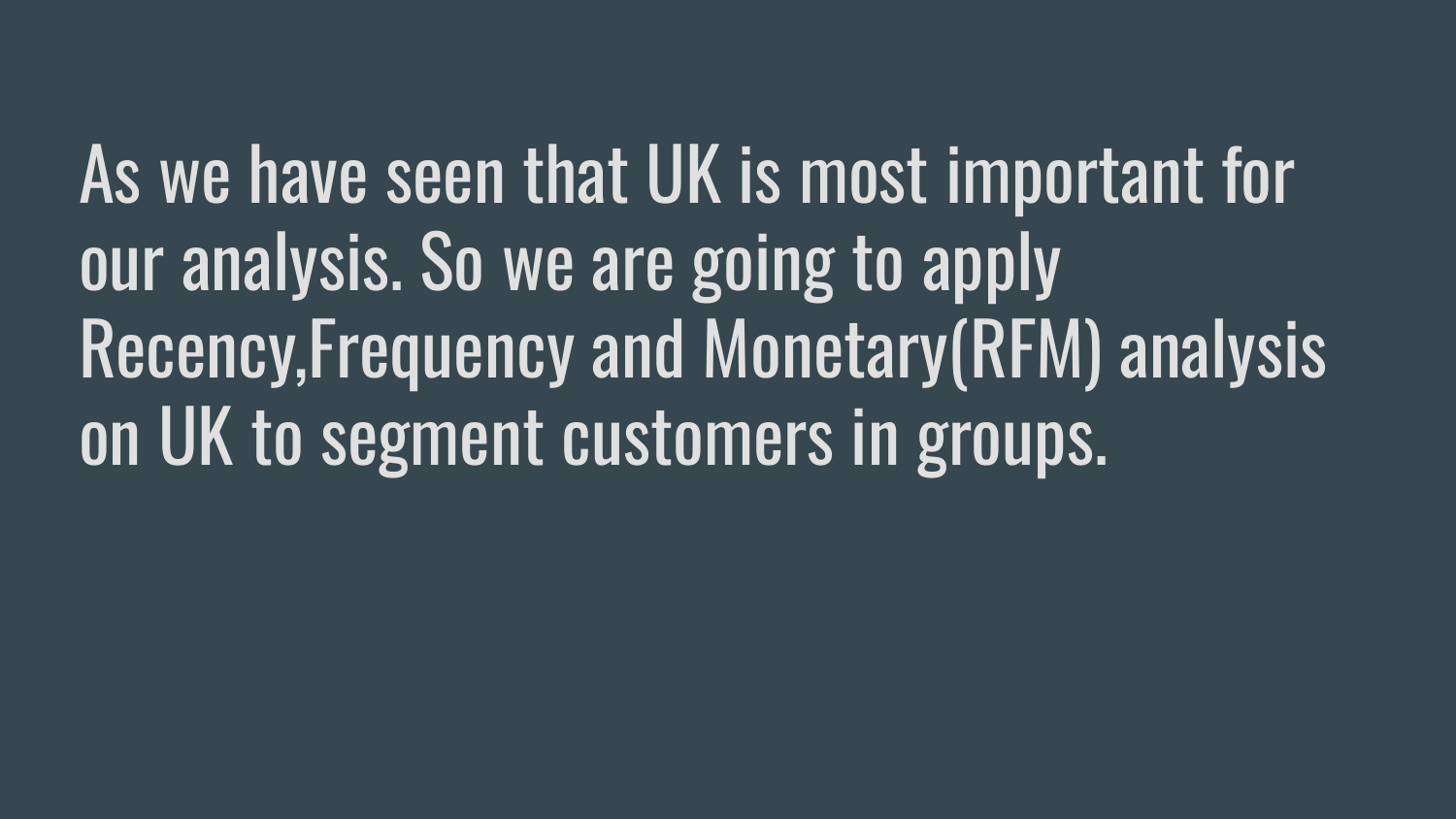

As we have seen that UK is most important for our analysis. So we are going to apply Recency,Frequency and Monetary(RFM) analysis on UK to segment customers in groups.